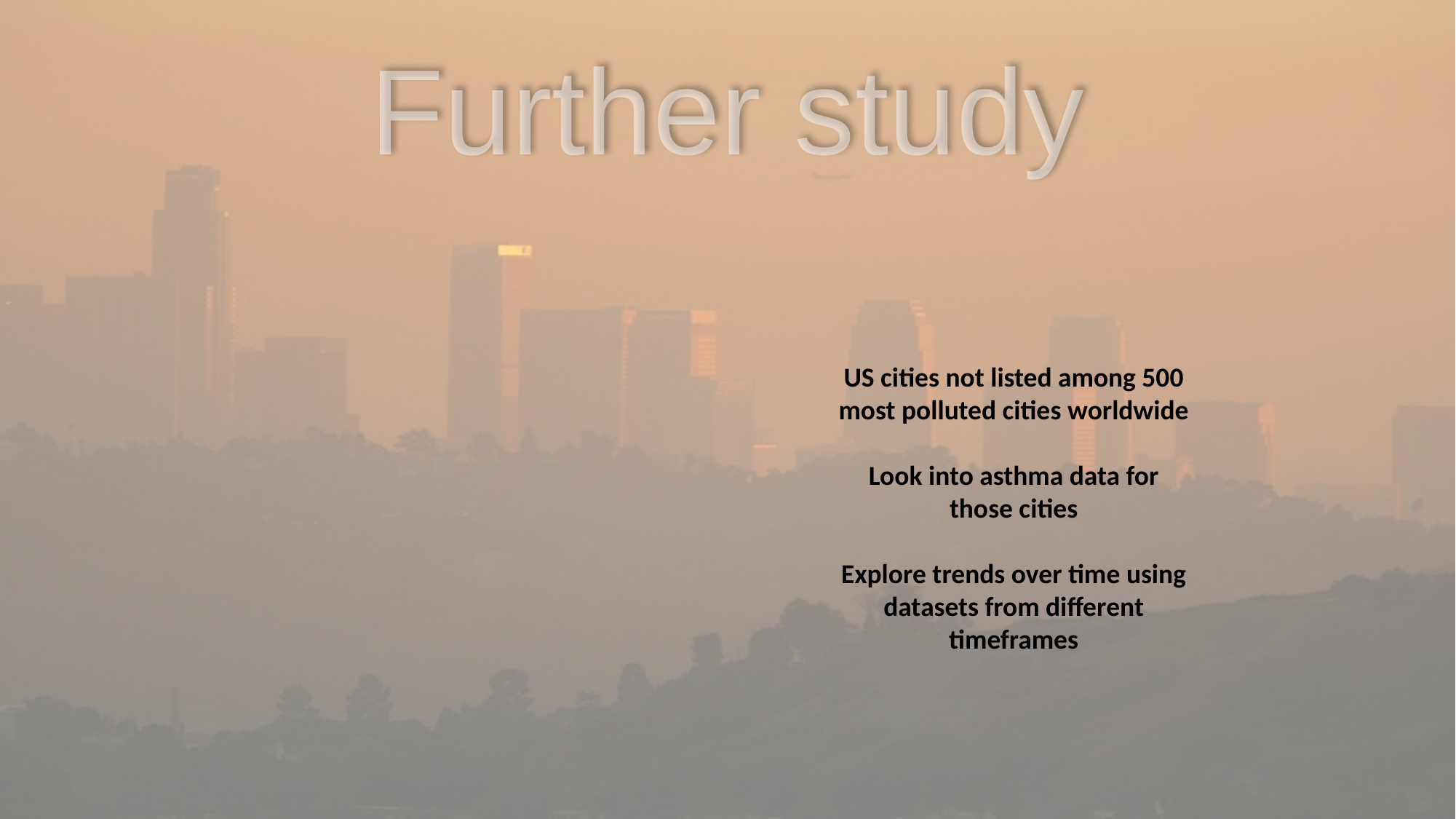

Further study
US cities not listed among 500 most polluted cities worldwide

Look into asthma data for those cities

Explore trends over time using datasets from different timeframes